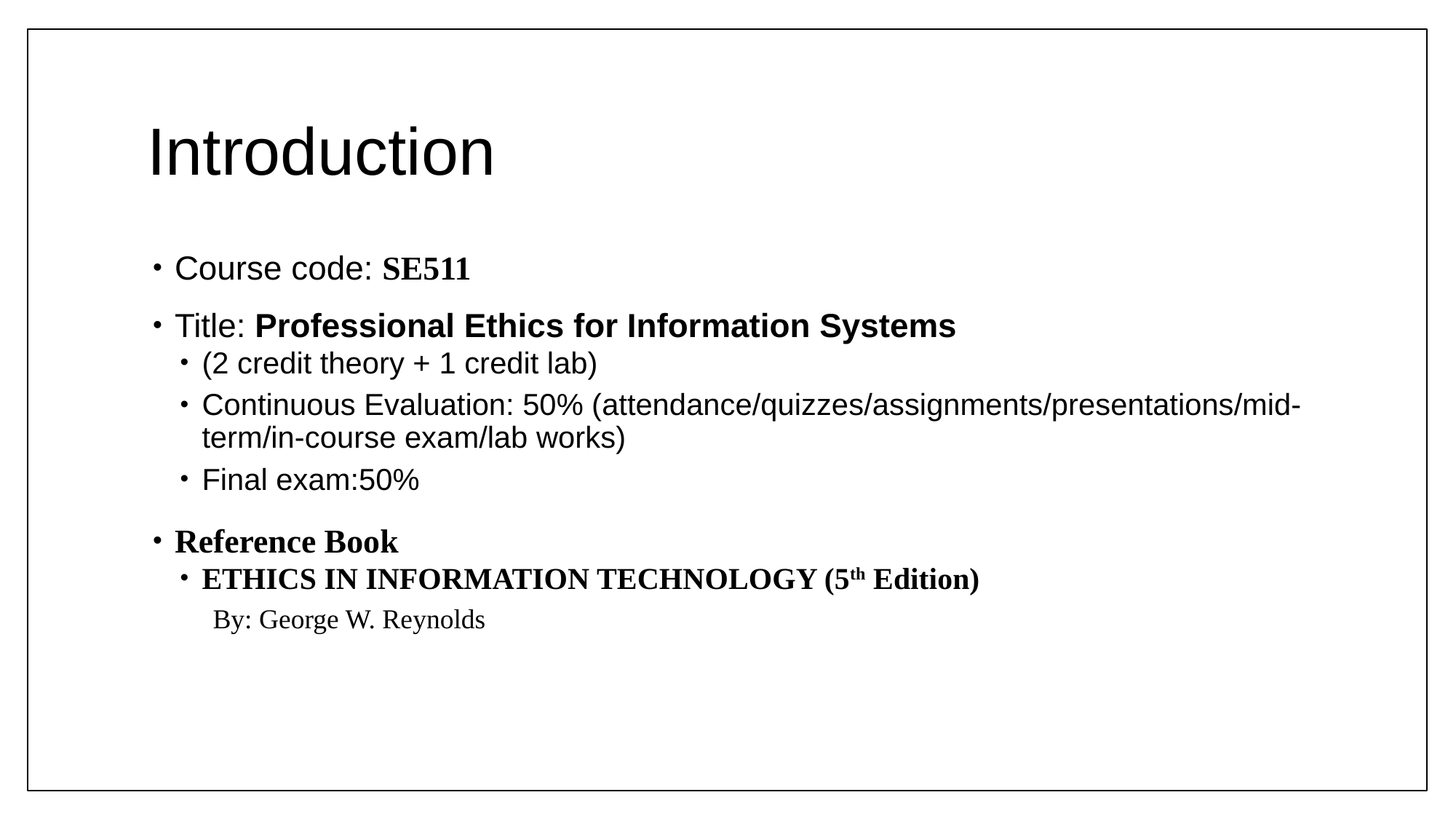

# Introduction
Course code: SE511
Title: Professional Ethics for Information Systems
(2 credit theory + 1 credit lab)
Continuous Evaluation: 50% (attendance/quizzes/assignments/presentations/mid-term/in-course exam/lab works)
Final exam:50%
Reference Book
ETHICS IN INFORMATION TECHNOLOGY (5th Edition)
By: George W. Reynolds